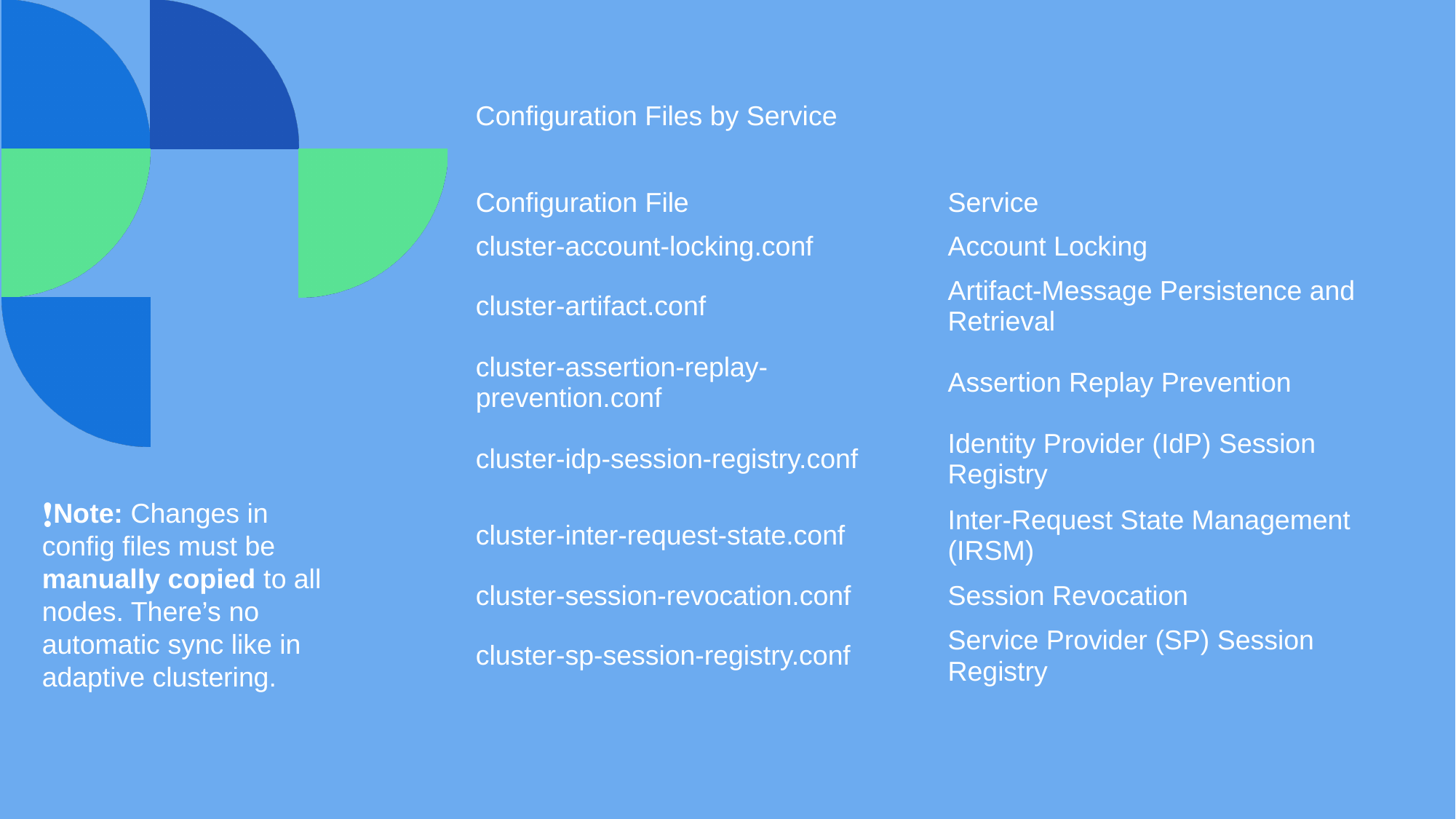

Configuration Files by Service
| Configuration File | Service |
| --- | --- |
| cluster-account-locking.conf | Account Locking |
| cluster-artifact.conf | Artifact-Message Persistence and Retrieval |
| cluster-assertion-replay-prevention.conf | Assertion Replay Prevention |
| cluster-idp-session-registry.conf | Identity Provider (IdP) Session Registry |
| cluster-inter-request-state.conf | Inter-Request State Management (IRSM) |
| cluster-session-revocation.conf | Session Revocation |
| cluster-sp-session-registry.conf | Service Provider (SP) Session Registry |
❗Note: Changes in config files must be manually copied to all nodes. There’s no automatic sync like in adaptive clustering.